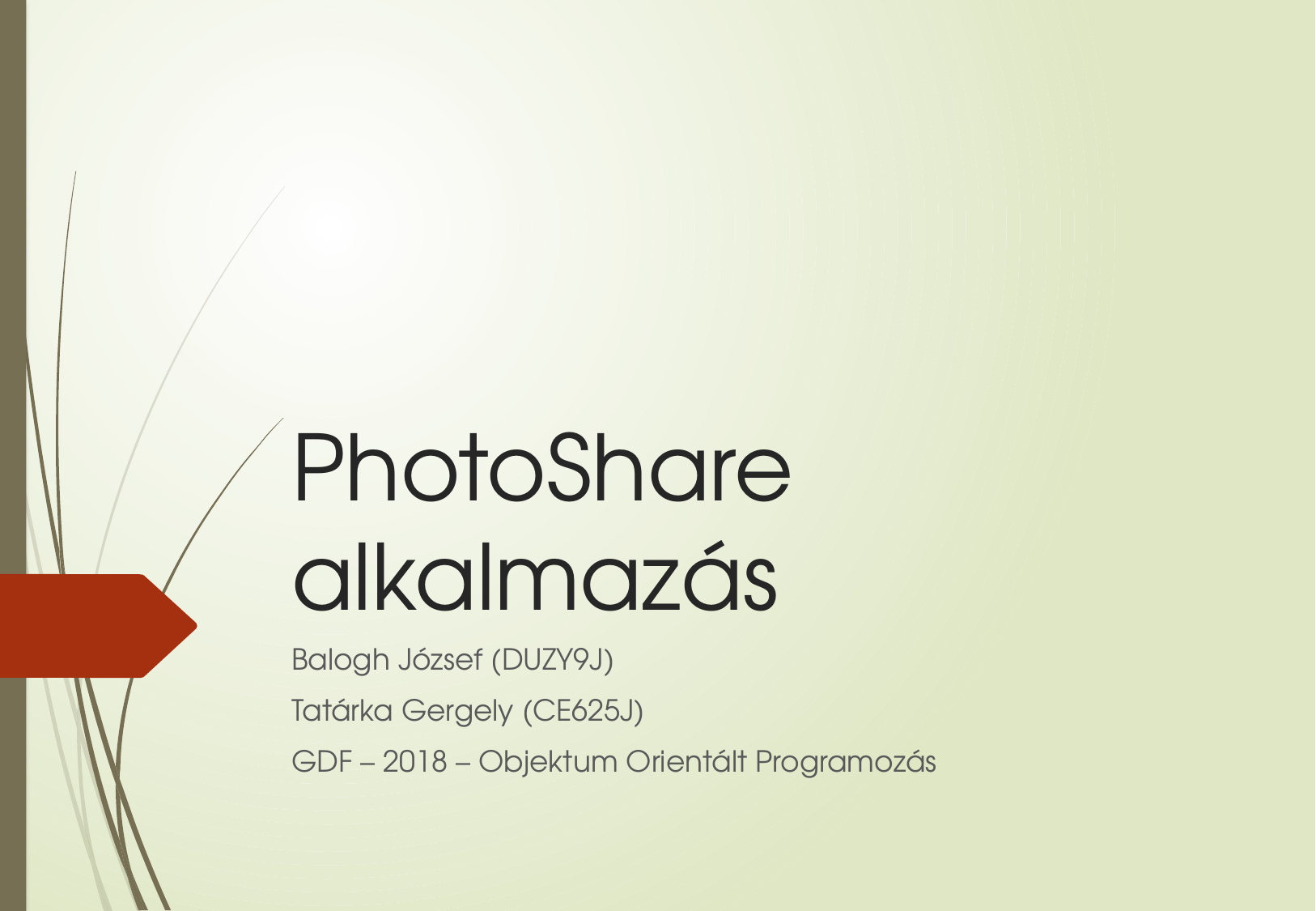

# PhotoShare alkalmazás
Balogh József (DUZY9J)
Tatárka Gergely (CE625J)
GDF – 2018 – Objektum Orientált Programozás